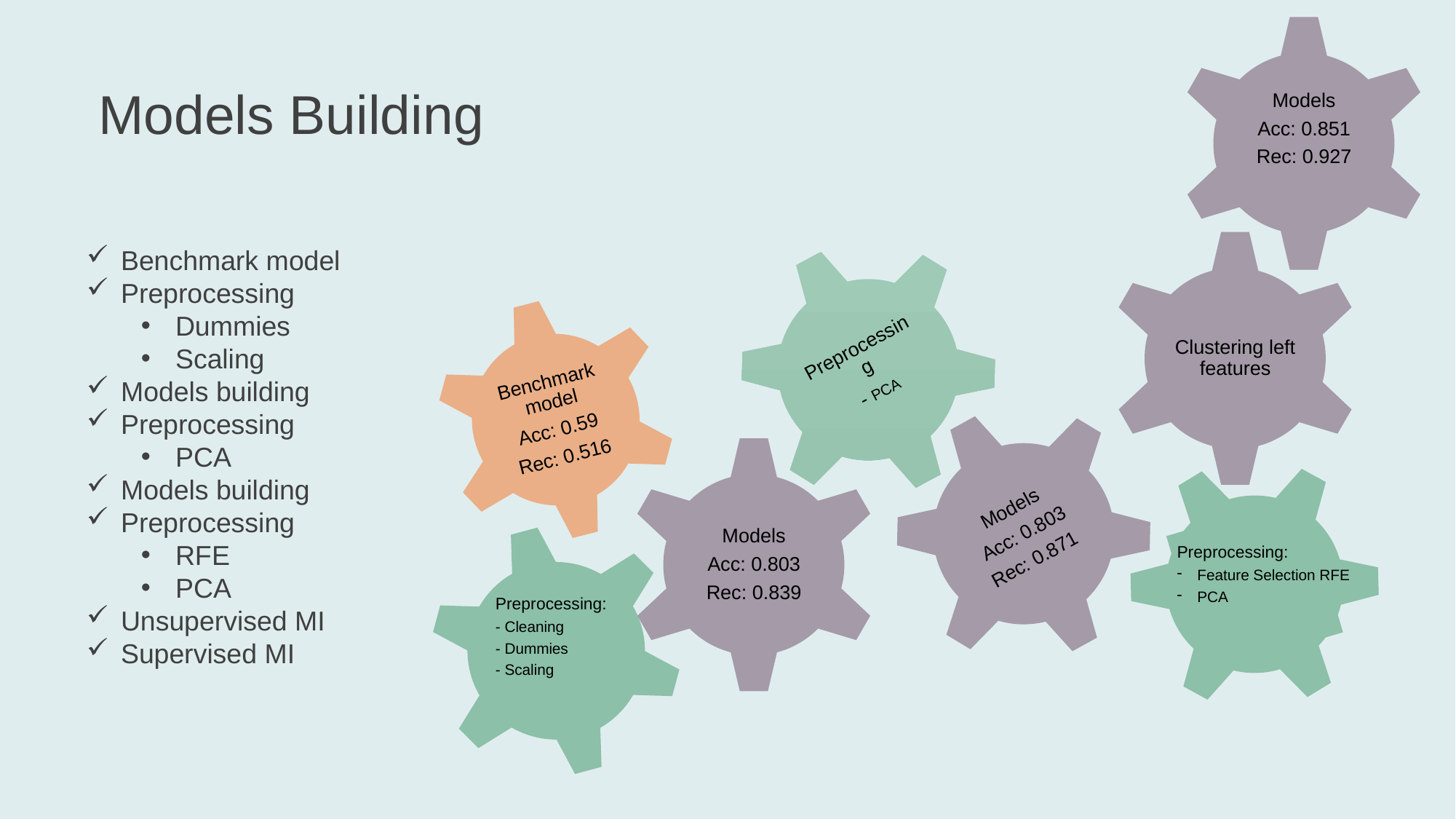

Models
Acc: 0.851
Rec: 0.927

Models Building

Clustering left features
Benchmark model
Preprocessing
Dummies
Scaling
Models building
Preprocessing
PCA
Models building
Preprocessing
RFE
PCA
Unsupervised MI
Supervised MI

Preprocessing
- PCA

Benchmark model
Acc: 0.59
Rec: 0.516

Models
Acc: 0.803
Rec: 0.871

Models
Acc: 0.803
Rec: 0.839

Preprocessing:
Feature Selection RFE
PCA

Preprocessing:
- Cleaning
- Dummies
- Scaling